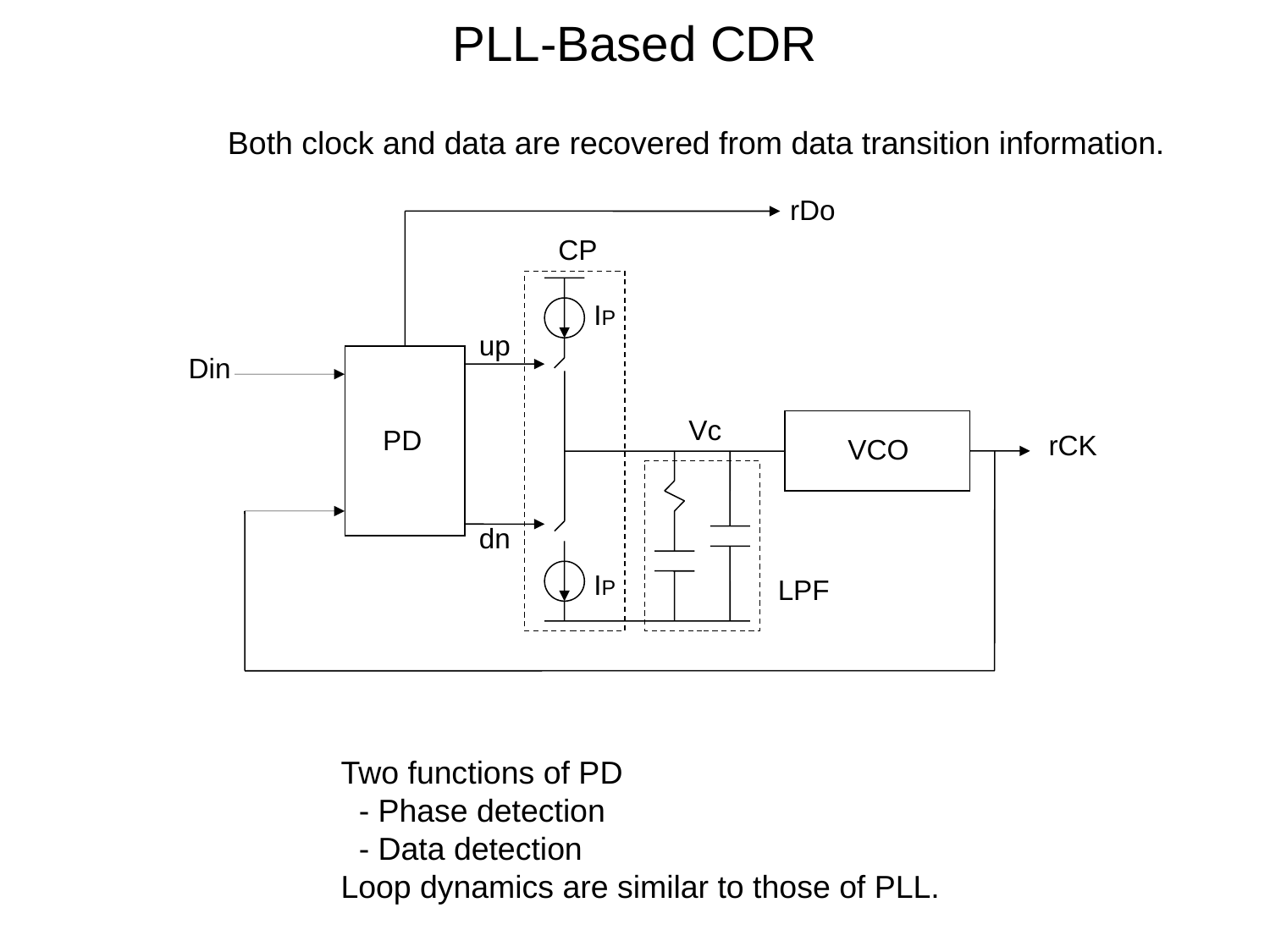

PLL-Based CDR
Both clock and data are recovered from data transition information.
rDo

CP

IP

up

Din

Vc

PD
rCK
VCO

dn

IP

LPF

Two functions of PD
  - Phase detection
  - Data detection
Loop dynamics are similar to those of PLL.